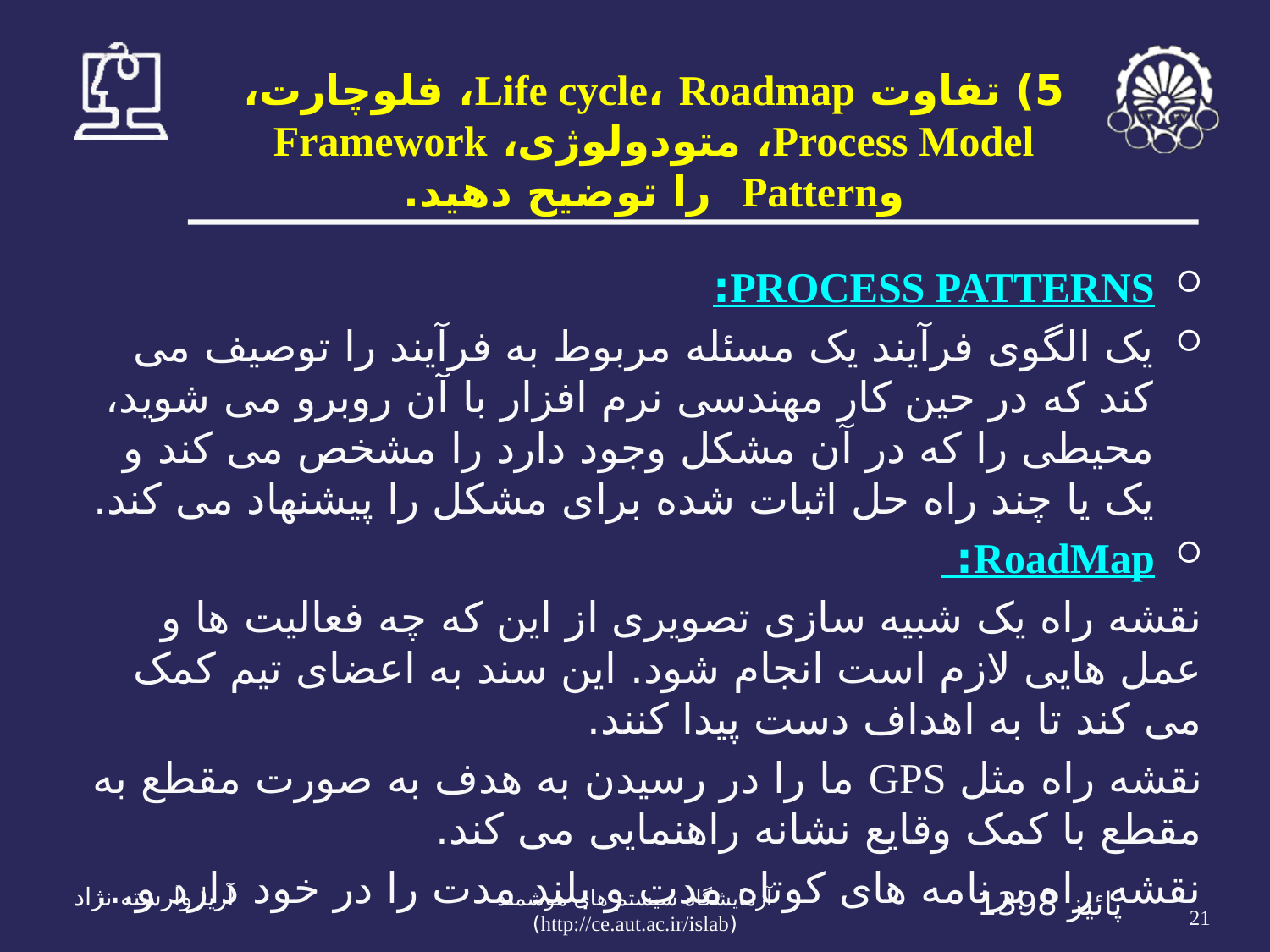

5) تفاوت Life cycle، Roadmap، فلوچارت، Process Model، متودولوژی، Framework وPattern  را توضیح دهید.
PROCESS PATTERNS:
یک الگوی فرآیند یک مسئله مربوط به فرآیند را توصیف می کند که در حین کار مهندسی نرم افزار با آن روبرو می شوید، محیطی را که در آن مشکل وجود دارد را مشخص می کند و یک یا چند راه حل اثبات شده برای مشکل را پیشنهاد می کند.
RoadMap:
نقشه راه یک شبیه سازی تصویری از این که چه فعالیت ها و عمل هایی لازم است انجام شود. این سند به اعضای تیم کمک می کند تا به اهداف دست پیدا کنند.
نقشه راه مثل GPS ما را در رسیدن به هدف به صورت مقطع به مقطع با کمک وقایع نشانه راهنمایی می کند.
نقشه راه برنامه های کوتاه مدت و بلند مدت را در خود دارد و...

21
آریا وارسته نژاد
پائیز 1398
آزمايشگاه سيستم های هوشمند (http://ce.aut.ac.ir/islab)